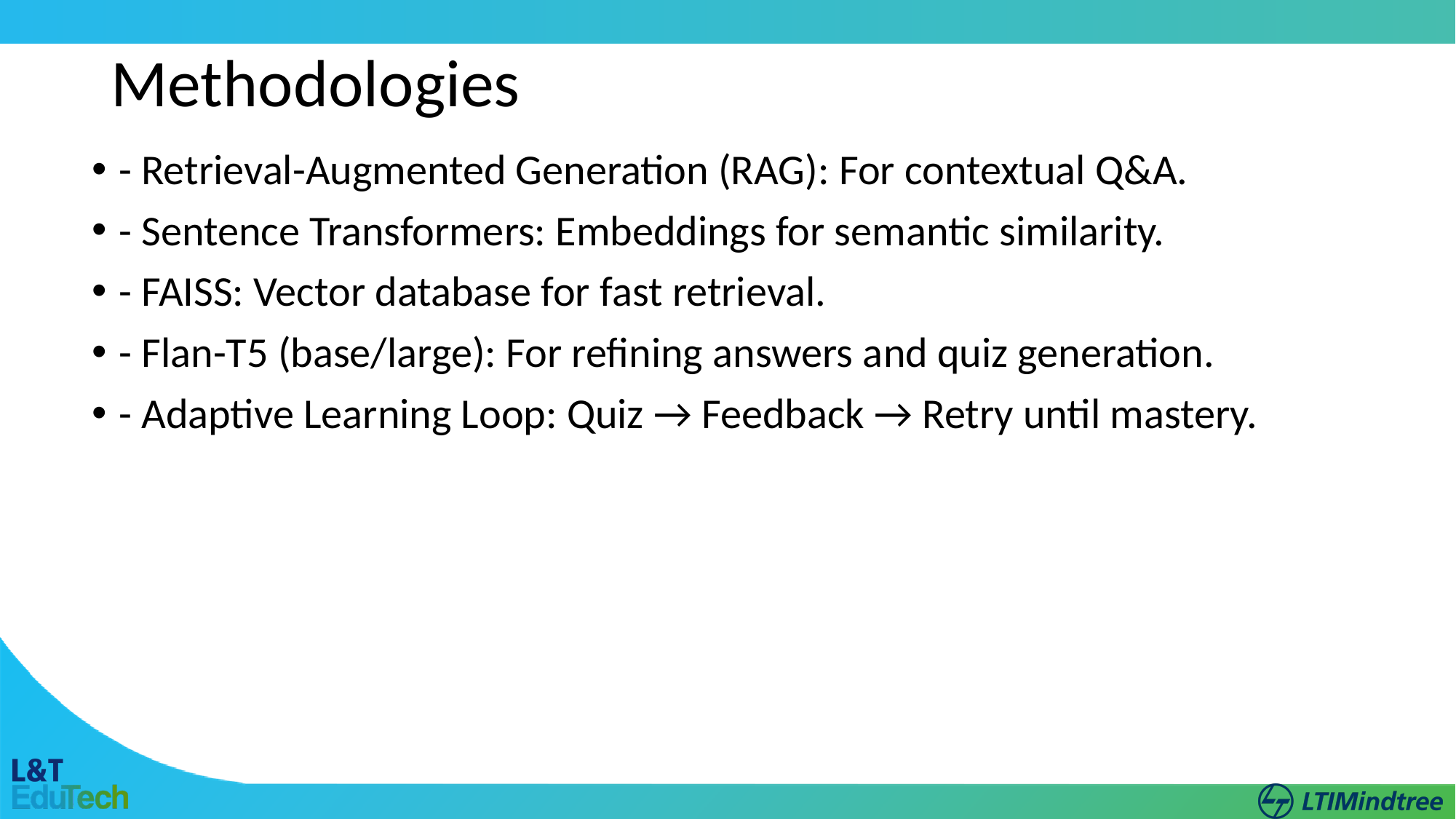

# Methodologies
- Retrieval-Augmented Generation (RAG): For contextual Q&A.
- Sentence Transformers: Embeddings for semantic similarity.
- FAISS: Vector database for fast retrieval.
- Flan-T5 (base/large): For refining answers and quiz generation.
- Adaptive Learning Loop: Quiz → Feedback → Retry until mastery.